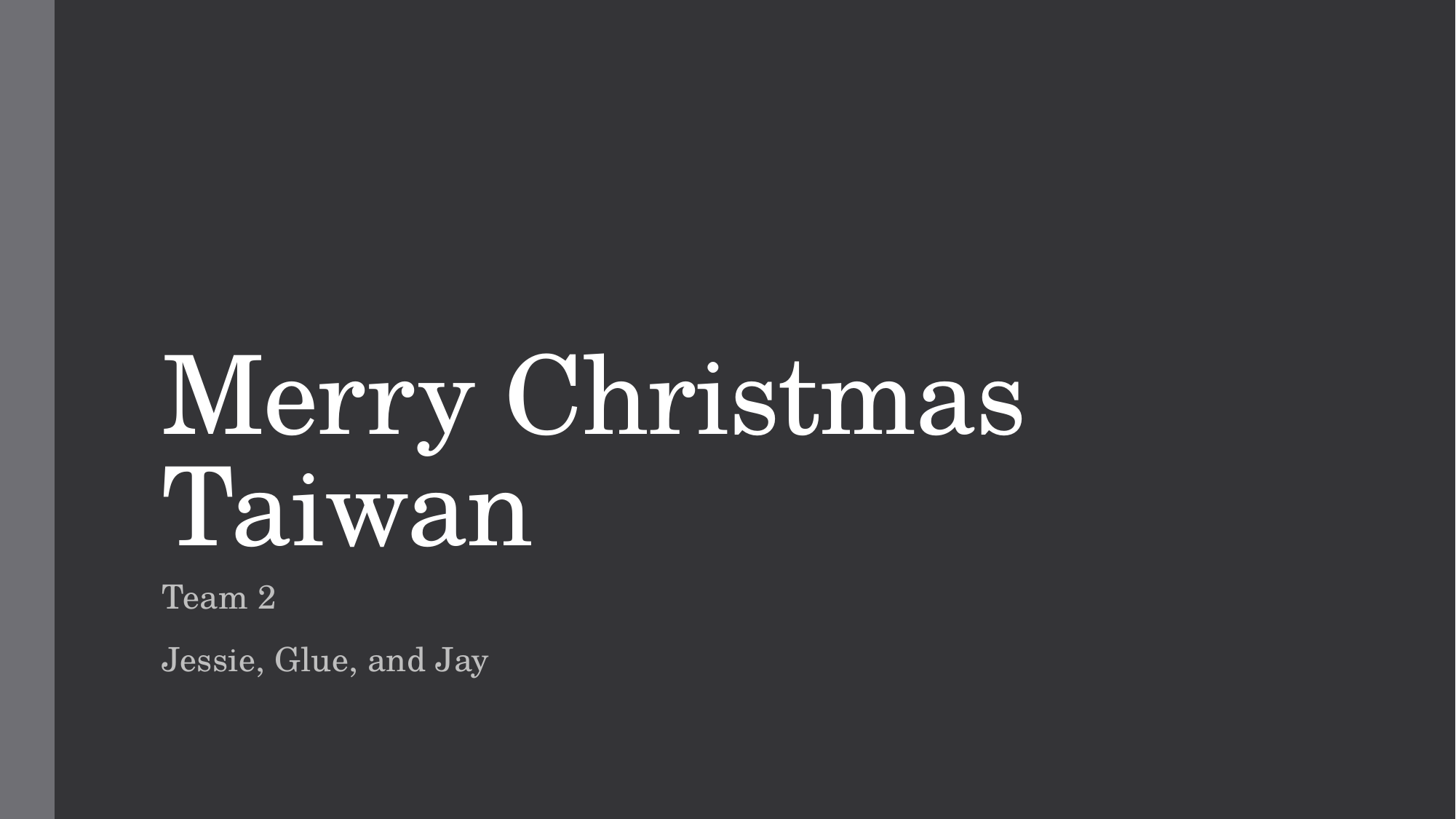

# Merry Christmas Taiwan
Team 2
Jessie, Glue, and Jay